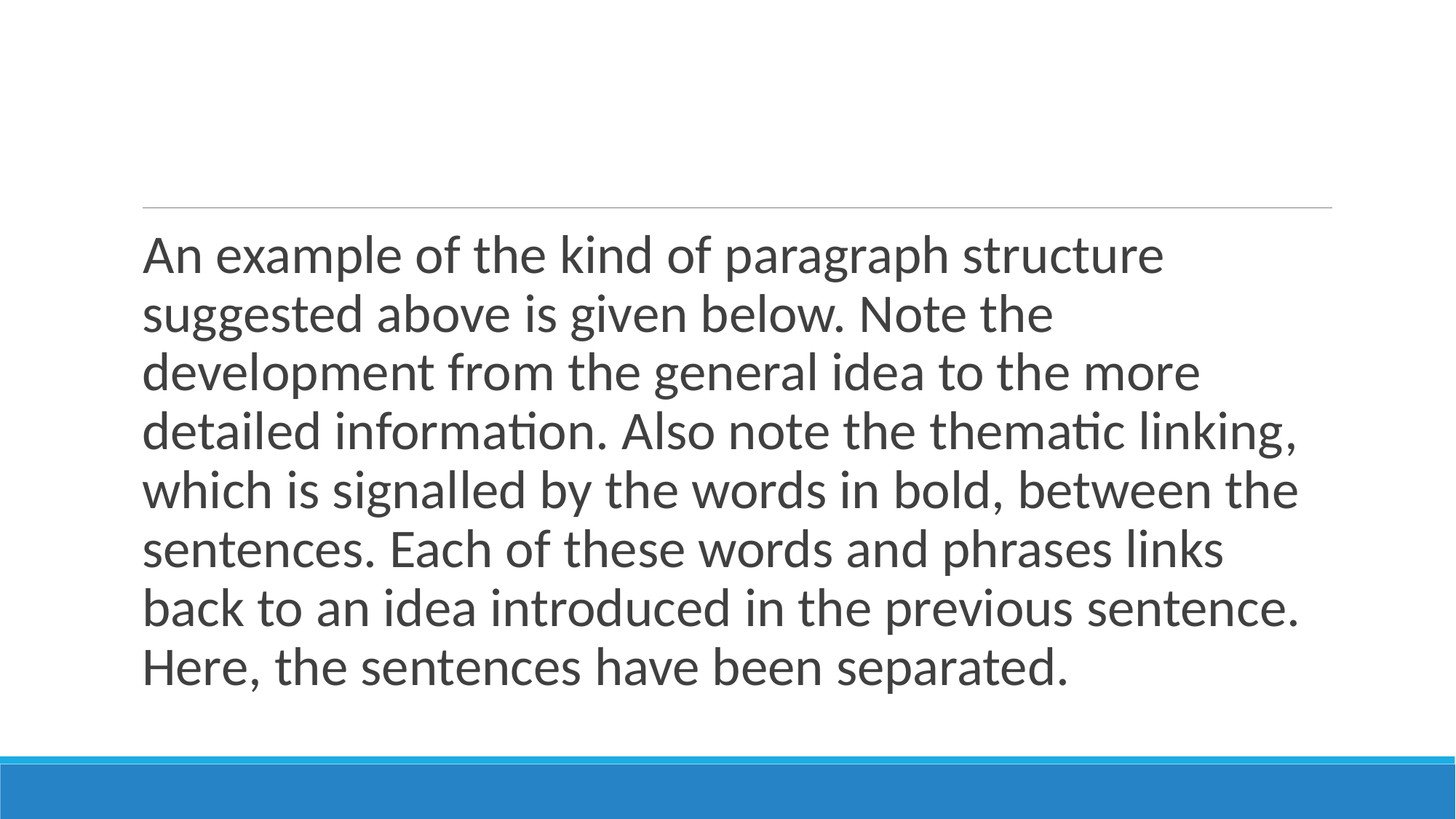

An example of the kind of paragraph structure suggested above is given below. Note the development from the general idea to the more detailed information. Also note the thematic linking, which is signalled by the words in bold, between the sentences. Each of these words and phrases links back to an idea introduced in the previous sentence. Here, the sentences have been separated.